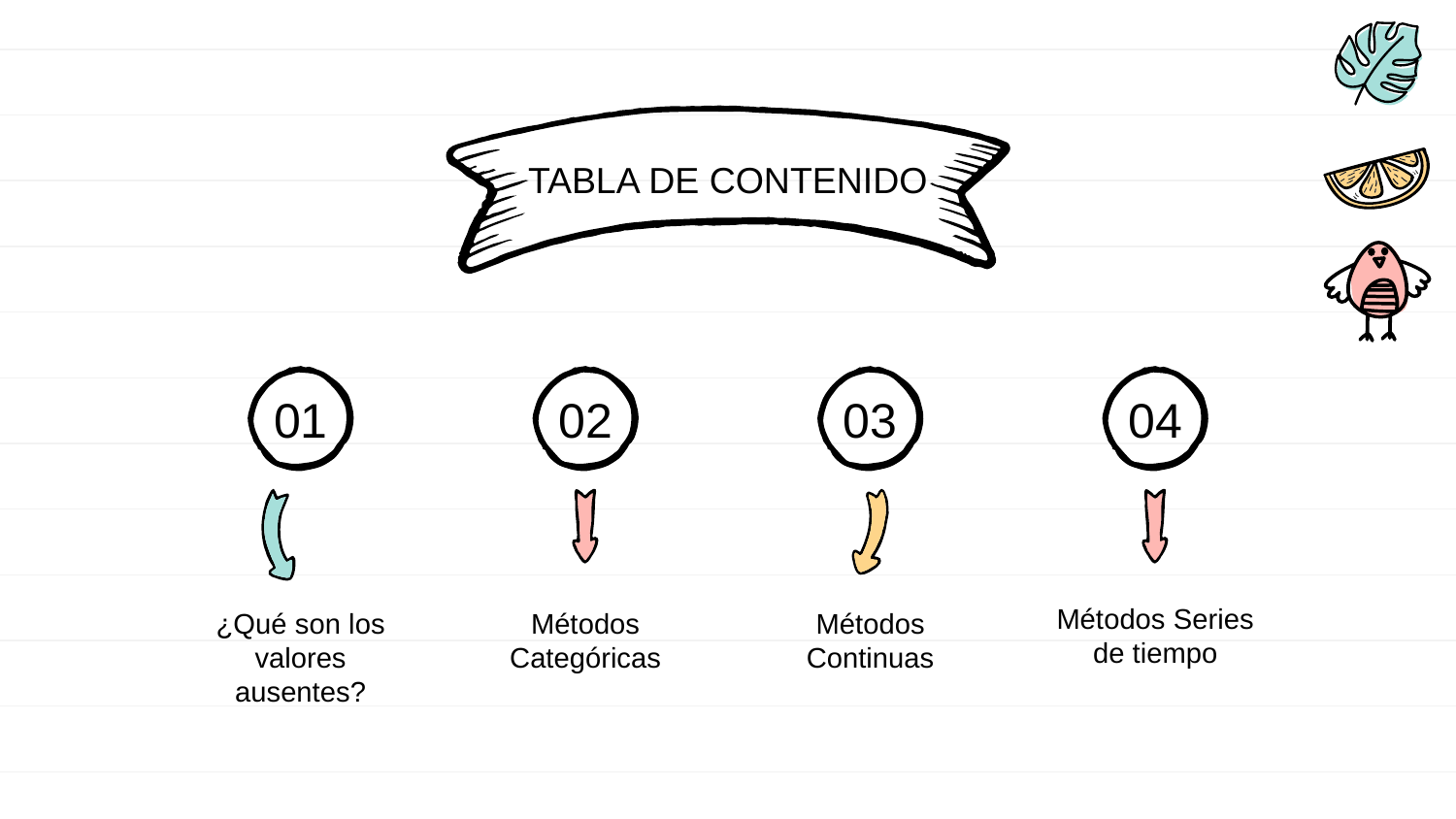

TABLA DE CONTENIDO

# 01
02
03
04

Métodos Series de tiempo
¿Qué son los valores ausentes?
Métodos Categóricas
Métodos Continuas